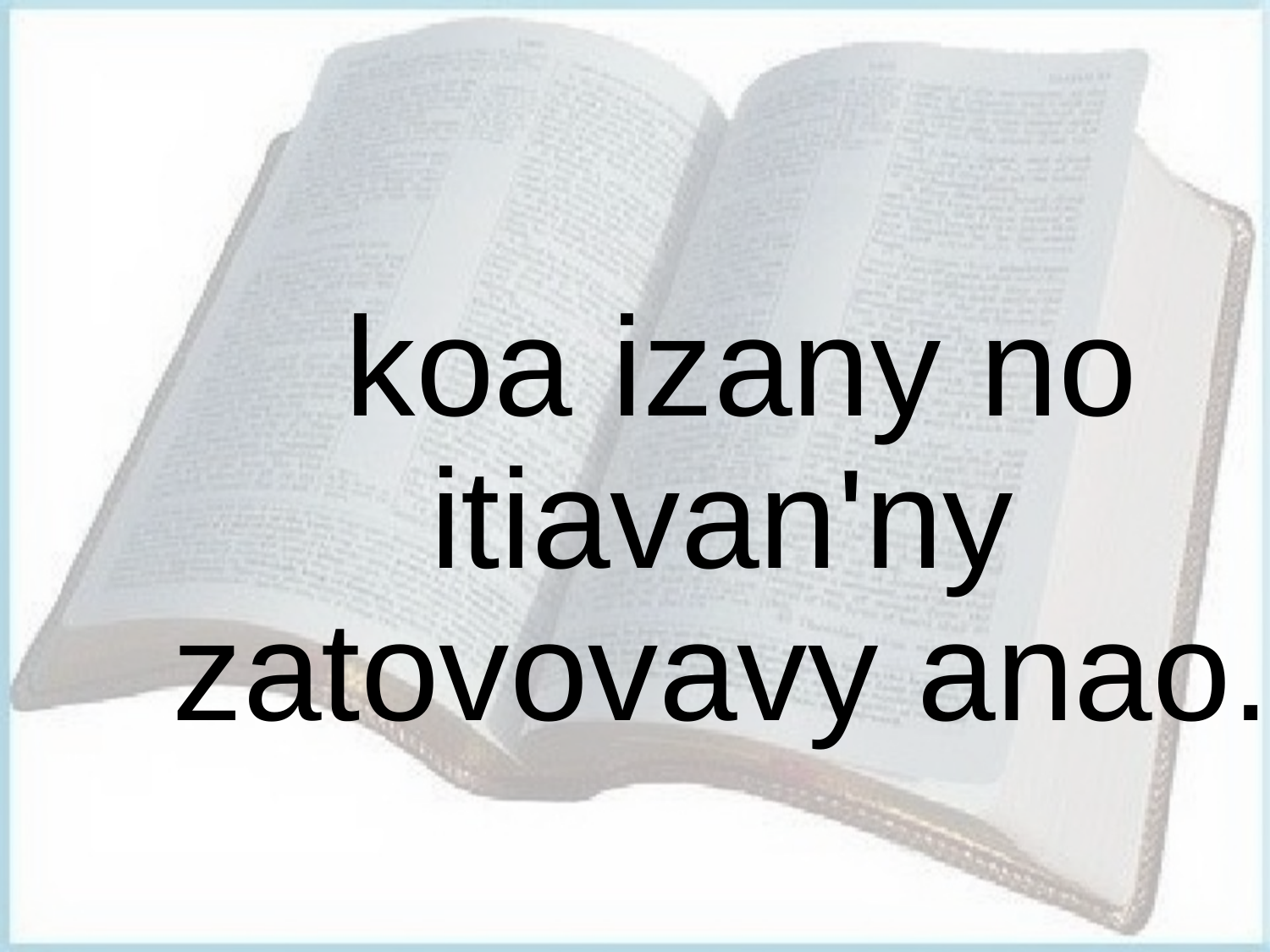

# koa izany no itiavan'ny zatovovavy anao.